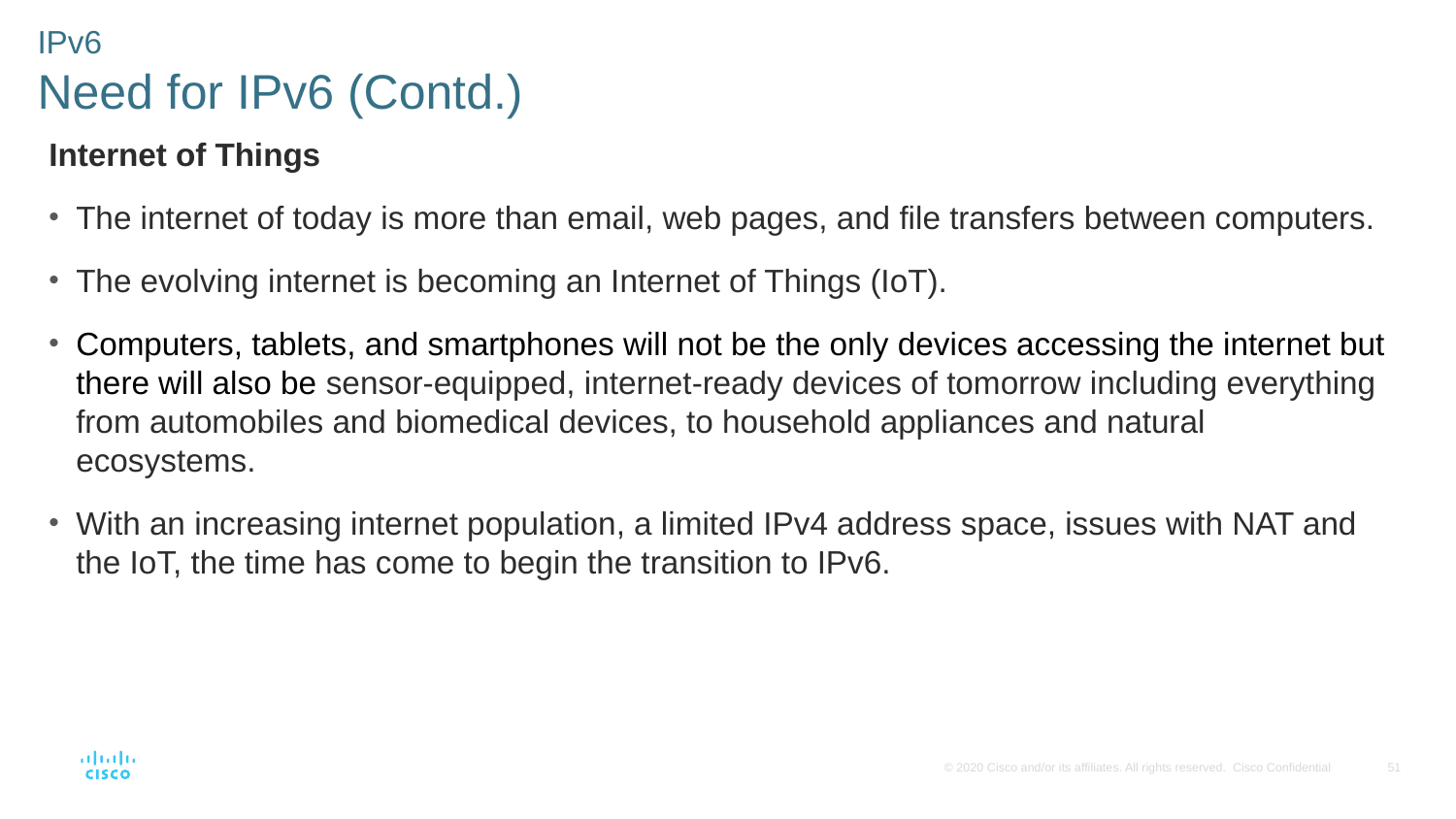

IPv6
Need for IPv6 (Contd.)
Internet of Things
The internet of today is more than email, web pages, and file transfers between computers.
The evolving internet is becoming an Internet of Things (IoT).
Computers, tablets, and smartphones will not be the only devices accessing the internet but there will also be sensor-equipped, internet-ready devices of tomorrow including everything from automobiles and biomedical devices, to household appliances and natural ecosystems.
With an increasing internet population, a limited IPv4 address space, issues with NAT and the IoT, the time has come to begin the transition to IPv6.